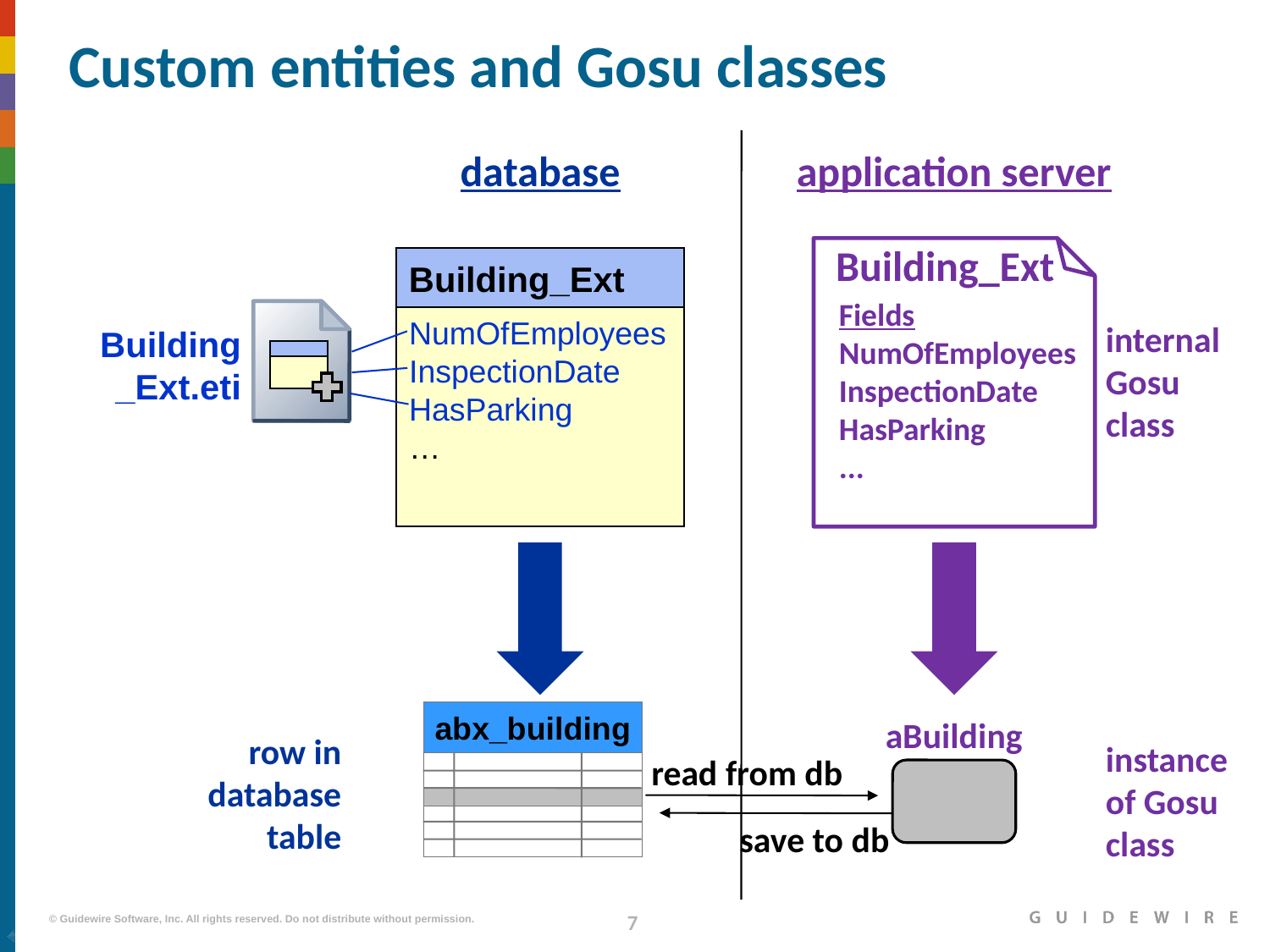

# Custom entities and Gosu classes
database
application server
Building_Ext

Building_Ext
Fields
NumOfEmployees
InspectionDate
HasParking
...

NumOfEmployees
InspectionDate
HasParking
…

internal
Gosu
class
Building
_Ext.eti

abx_building

Coverage

aBuilding
row in database
table
instance
of Gosu
class
read from db

save to db